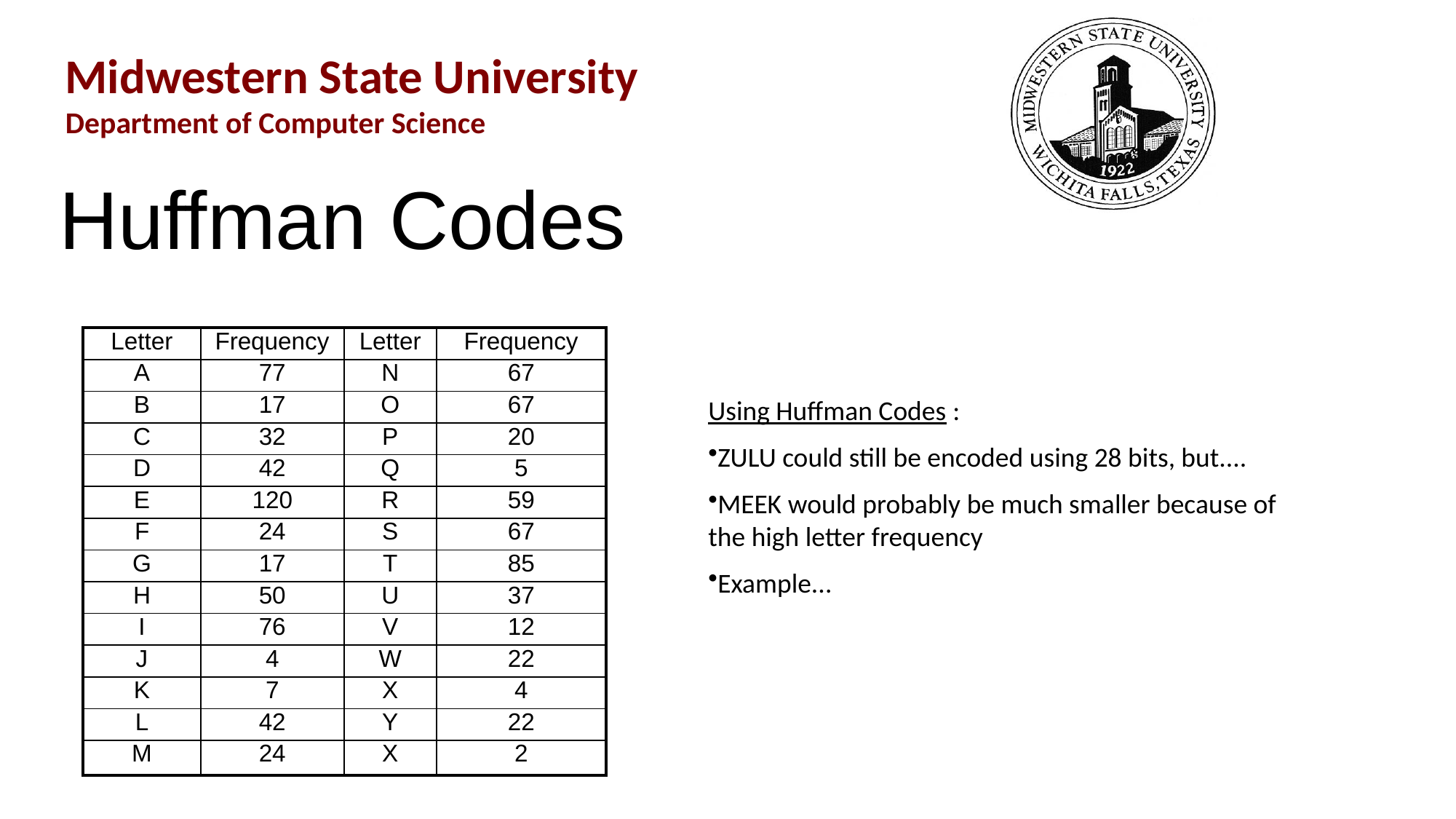

Huffman Codes
| Letter | Frequency | Letter | Frequency |
| --- | --- | --- | --- |
| A | 77 | N | 67 |
| B | 17 | O | 67 |
| C | 32 | P | 20 |
| D | 42 | Q | 5 |
| E | 120 | R | 59 |
| F | 24 | S | 67 |
| G | 17 | T | 85 |
| H | 50 | U | 37 |
| I | 76 | V | 12 |
| J | 4 | W | 22 |
| K | 7 | X | 4 |
| L | 42 | Y | 22 |
| M | 24 | X | 2 |
Using Huffman Codes :
ZULU could still be encoded using 28 bits, but....
MEEK would probably be much smaller because of the high letter frequency
Example...